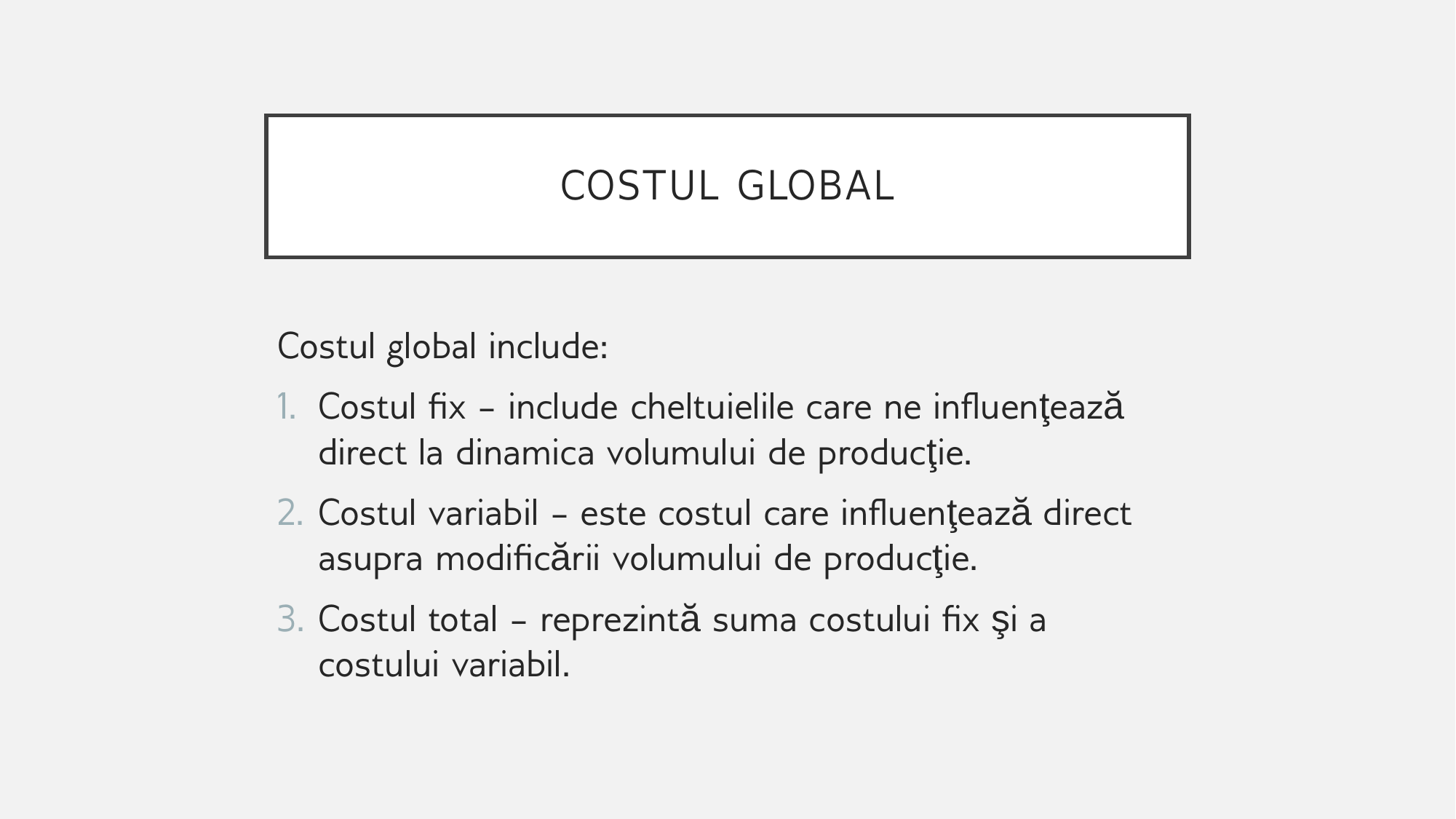

# Costul global
Costul global include:
Costul fix – include cheltuielile care ne influenţează direct la dinamica volumului de producţie.
Costul variabil – este costul care influenţează direct asupra modificării volumului de producţie.
Costul total – reprezintă suma costului fix şi a costului variabil.